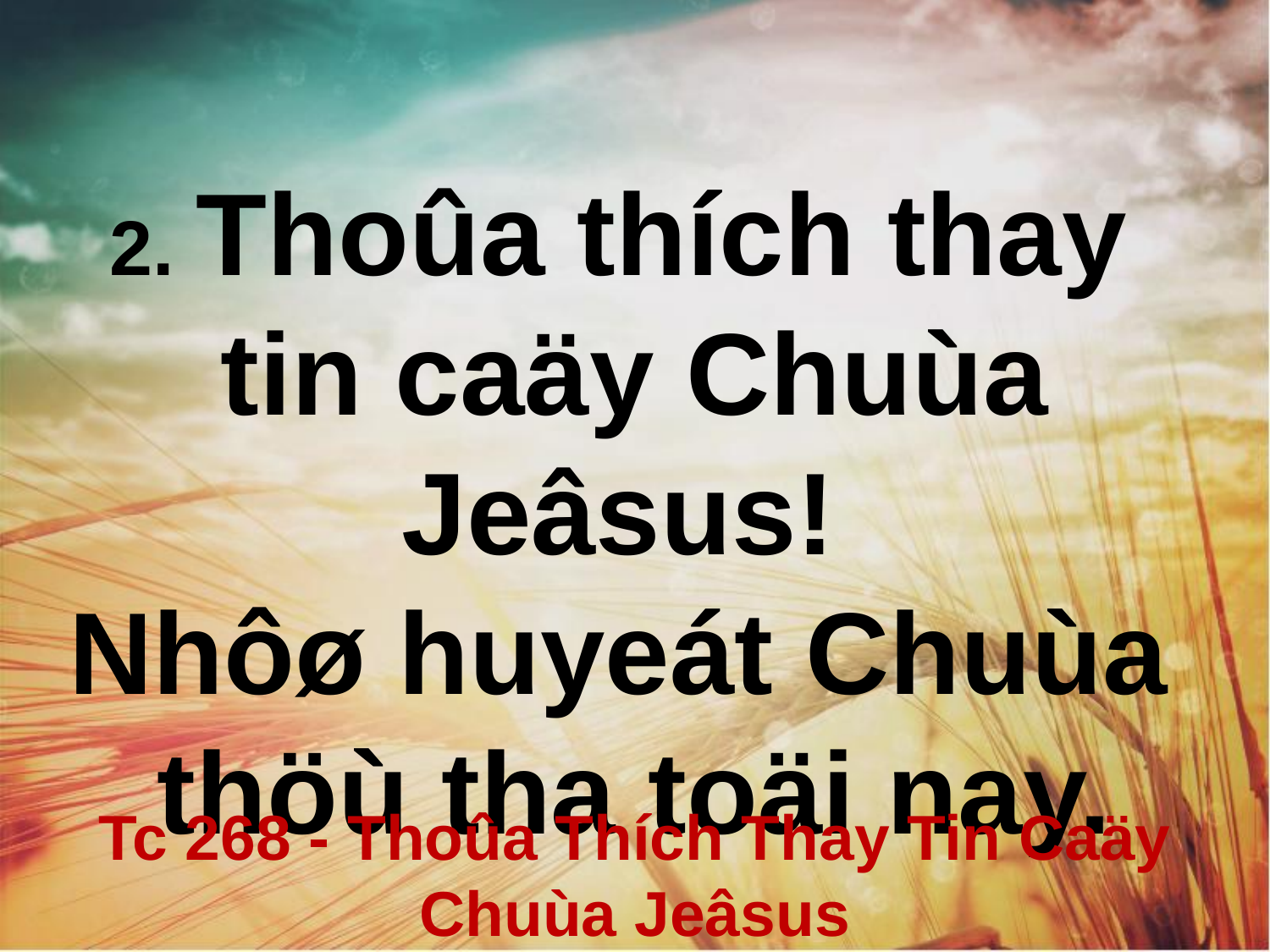

2. Thoûa thích thay
tin caäy Chuùa Jeâsus!
Nhôø huyeát Chuùa
thöù tha toäi nay.
Tc 268 - Thoûa Thích Thay Tin Caäy Chuùa Jeâsus